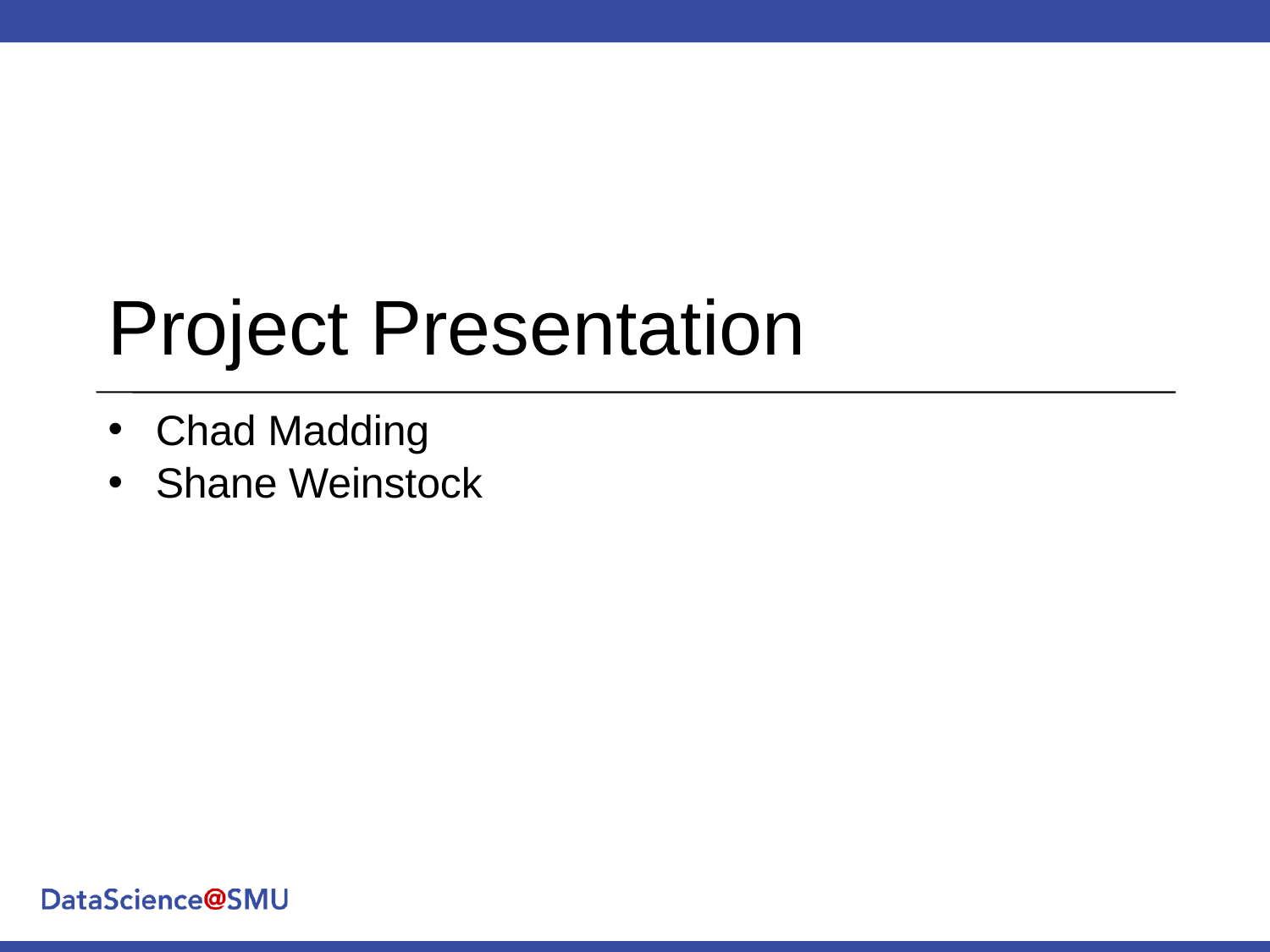

# Project Presentation

Chad Madding
Shane Weinstock